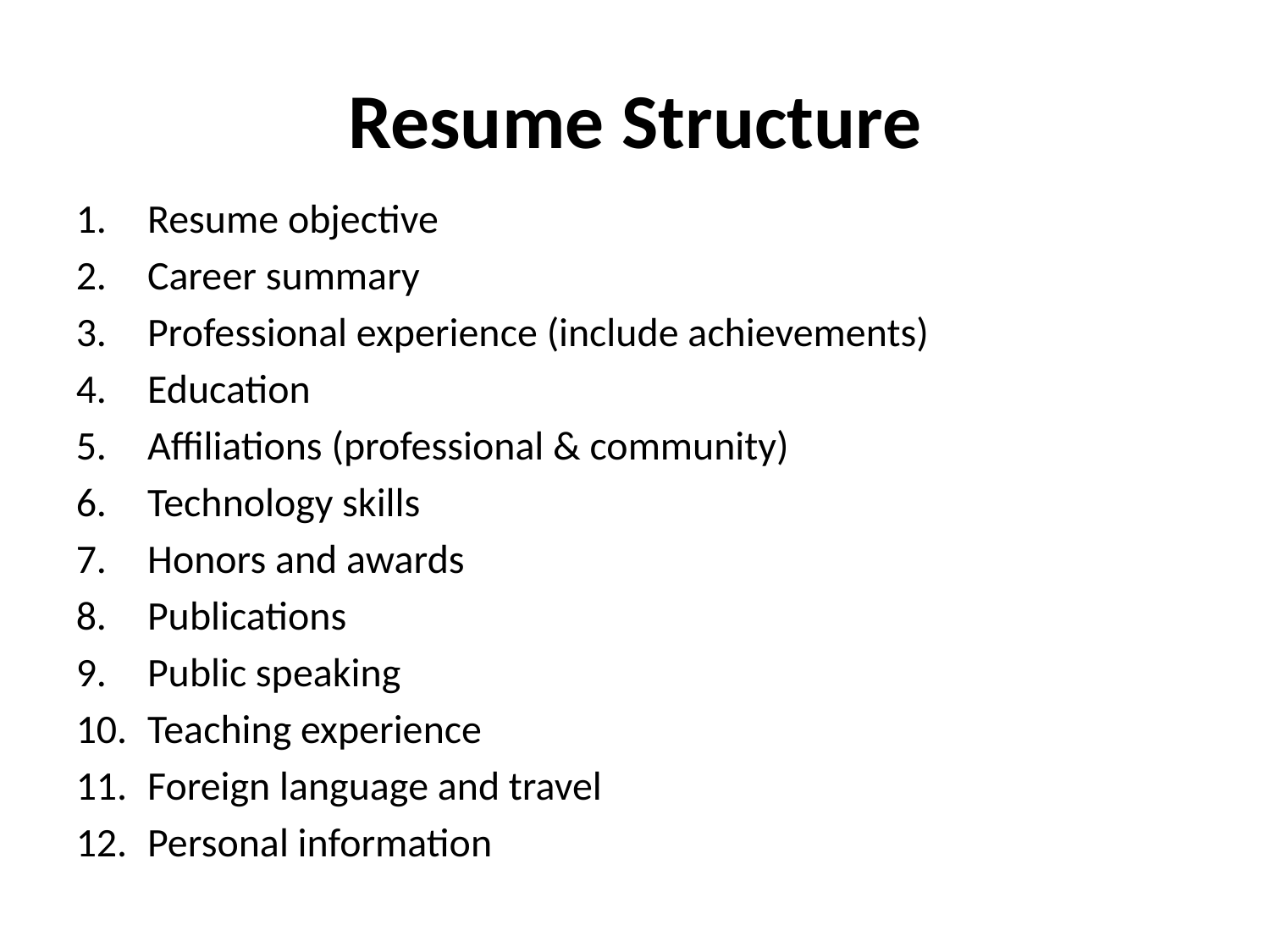

Resume Structure
Resume objective
Career summary
Professional experience (include achievements)
Education
Affiliations (professional & community)
Technology skills
Honors and awards
Publications
Public speaking
Teaching experience
Foreign language and travel
Personal information